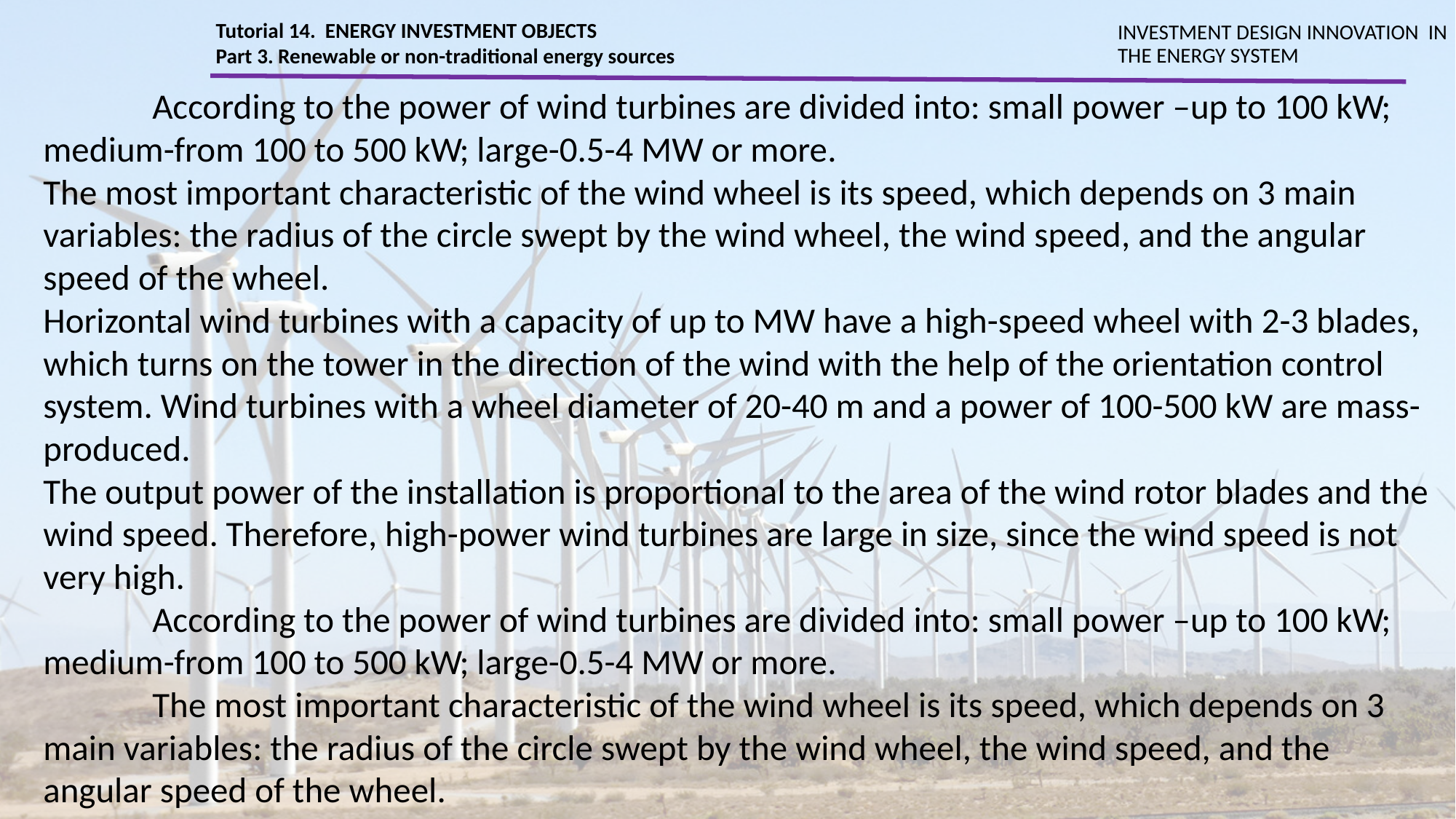

Tutorial 14.  ENERGY INVESTMENT OBJECTS
Part 3. Renewable or non-traditional energy sources
INVESTMENT DESIGN INNOVATION  IN
THE ENERGY SYSTEM
	According to the power of wind turbines are divided into: small power –up to 100 kW; medium-from 100 to 500 kW; large-0.5-4 MW or more.
The most important characteristic of the wind wheel is its speed, which depends on 3 main variables: the radius of the circle swept by the wind wheel, the wind speed, and the angular speed of the wheel.
Horizontal wind turbines with a capacity of up to MW have a high-speed wheel with 2-3 blades, which turns on the tower in the direction of the wind with the help of the orientation control system. Wind turbines with a wheel diameter of 20-40 m and a power of 100-500 kW are mass-produced.
The output power of the installation is proportional to the area of the wind rotor blades and the wind speed. Therefore, high-power wind turbines are large in size, since the wind speed is not very high.
	According to the power of wind turbines are divided into: small power –up to 100 kW; medium-from 100 to 500 kW; large-0.5-4 MW or more.
	The most important characteristic of the wind wheel is its speed, which depends on 3 main variables: the radius of the circle swept by the wind wheel, the wind speed, and the angular speed of the wheel.